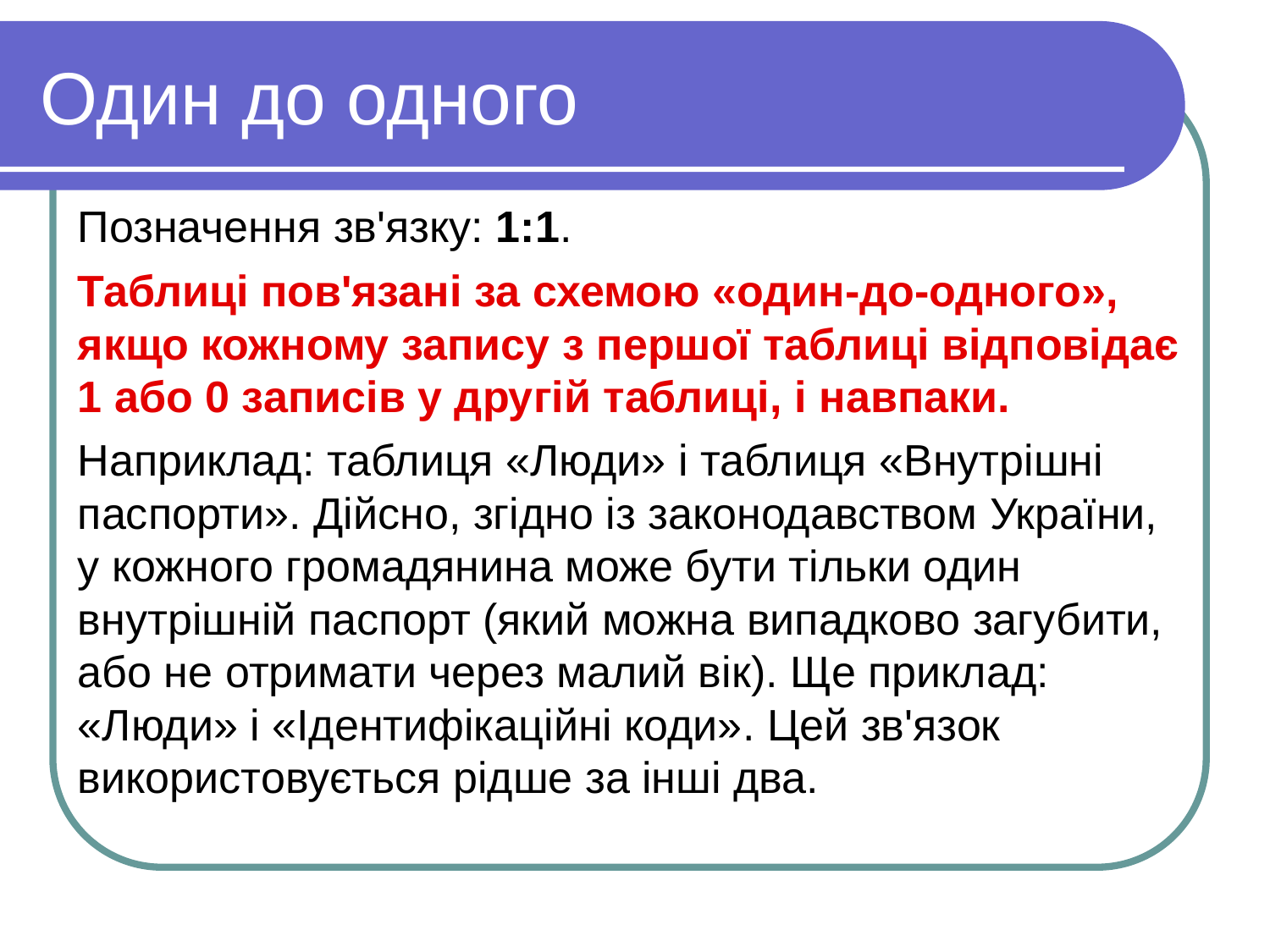

Один до одного
Позначення зв'язку: 1:1.
Таблиці пов'язані за схемою «один-до-одного», якщо кожному запису з першої таблиці відповідає 1 або 0 записів у другій таблиці, і навпаки.
Наприклад: таблиця «Люди» і таблиця «Внутрішні паспорти». Дійсно, згідно із законодавством України, у кожного громадянина може бути тільки один внутрішній паспорт (який можна випадково загубити, або не отримати через малий вік). Ще приклад: «Люди» і «Ідентифікаційні коди». Цей зв'язок використовується рідше за інші два.